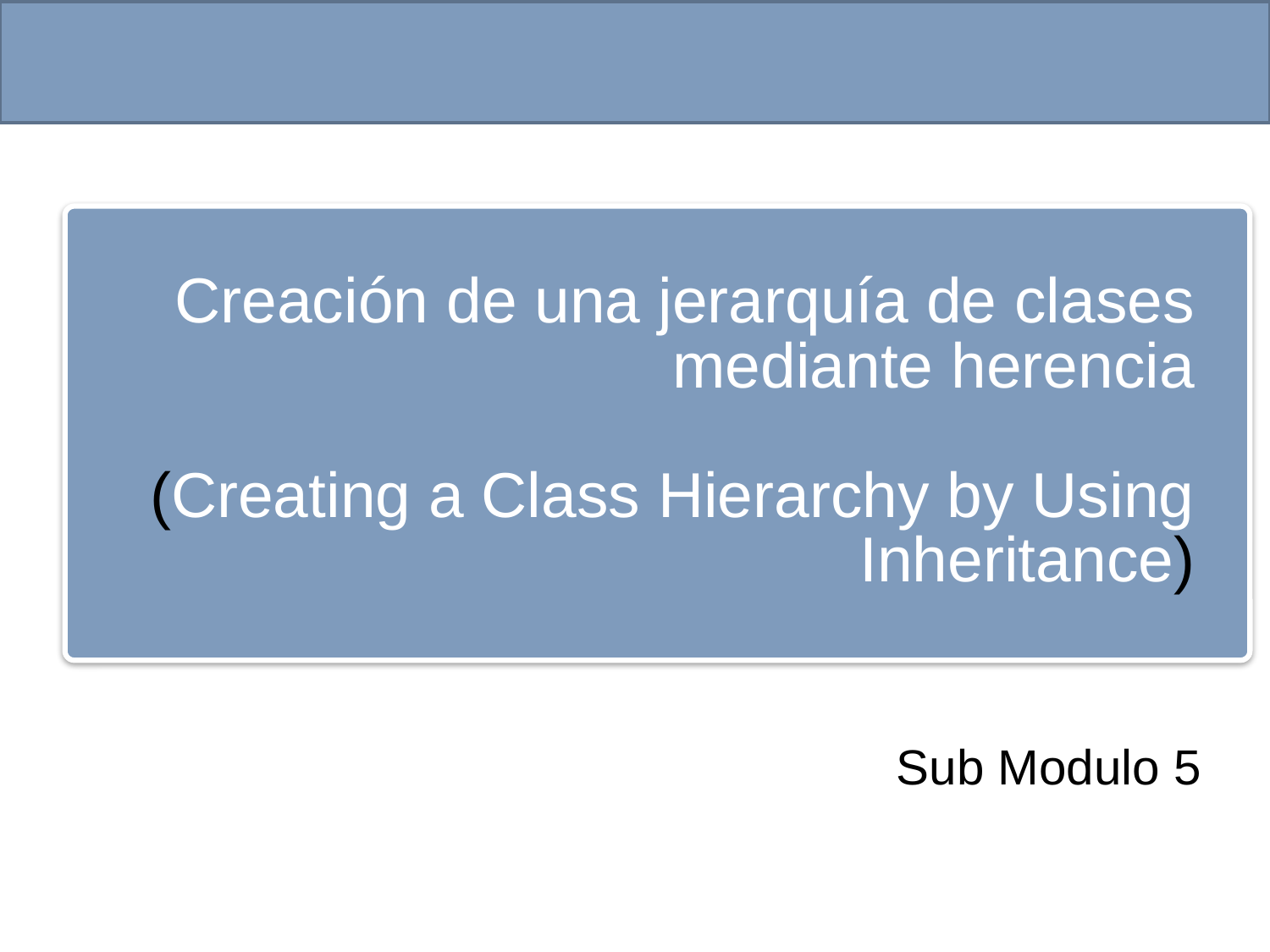

# Creación de una jerarquía de clases mediante herencia (Creating a Class Hierarchy by Using Inheritance)
Sub Modulo 5